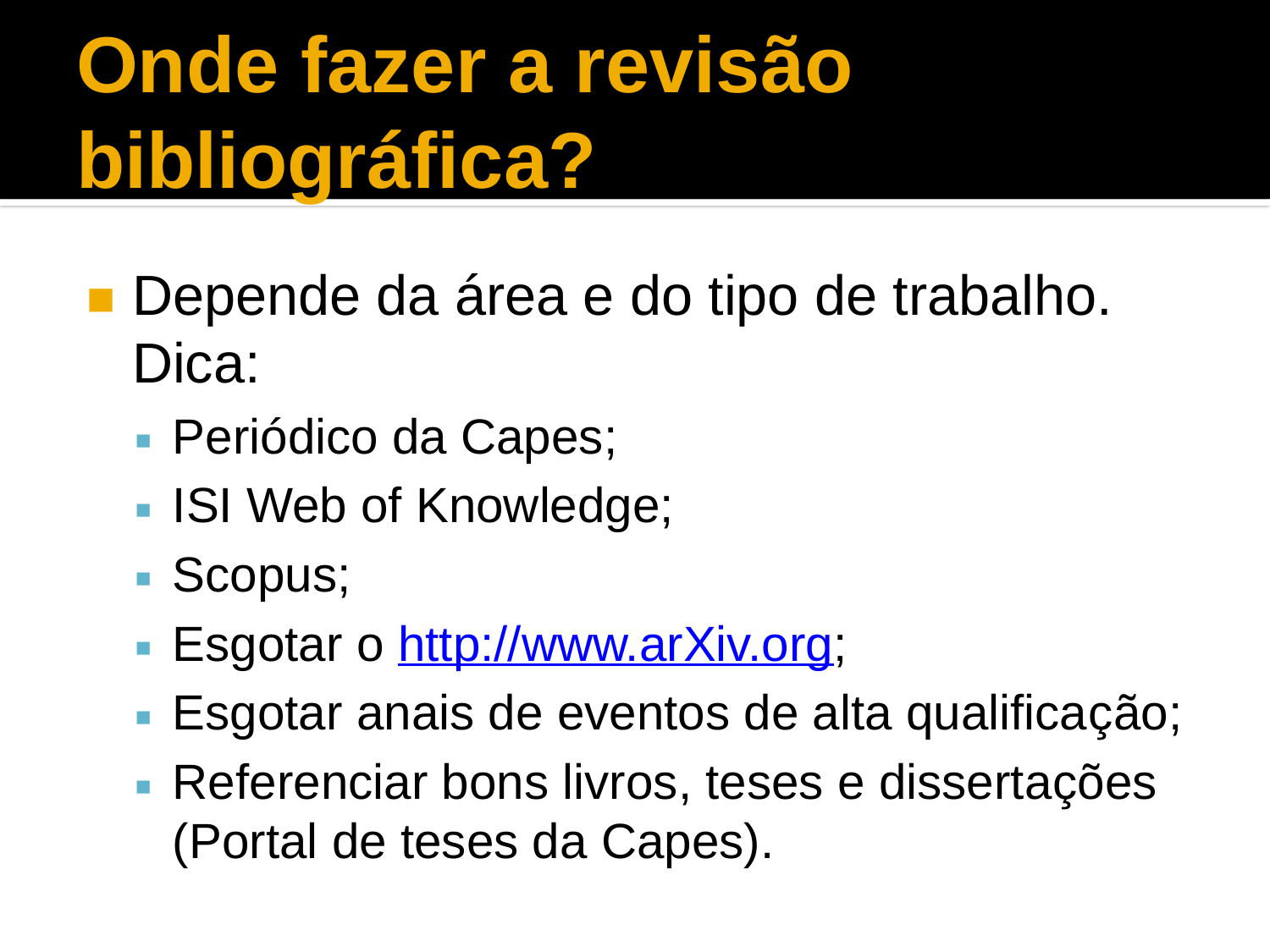

Onde fazer a revisão bibliográfica?
Depende da área e do tipo de trabalho. Dica:
Periódico da Capes;
ISI Web of Knowledge;
Scopus;
Esgotar o http://www.arXiv.org;
Esgotar anais de eventos de alta qualificação;
Referenciar bons livros, teses e dissertações (Portal de teses da Capes).